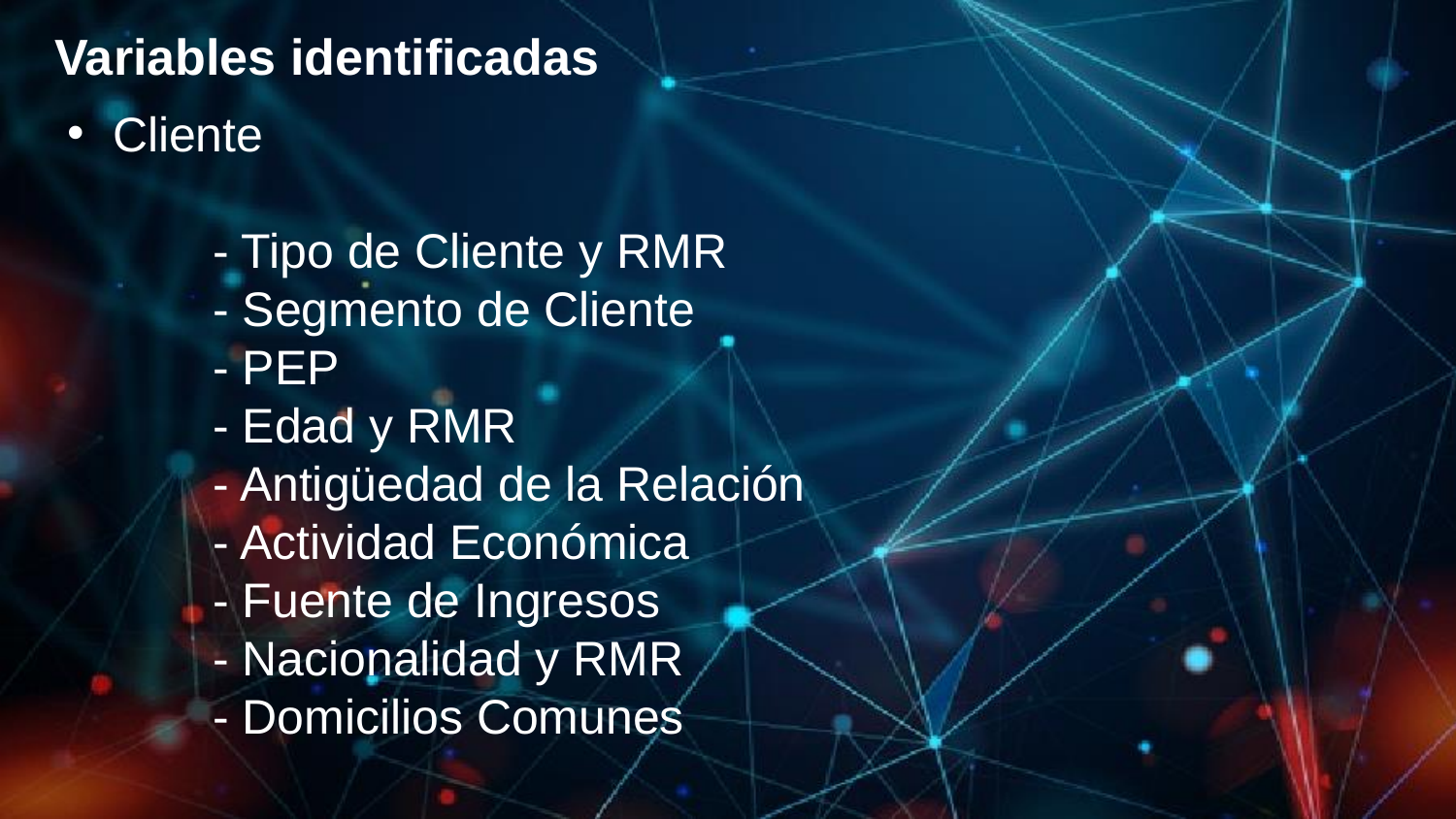

# Variables identificadas

Cliente

	- Tipo de Cliente y RMR
	- Segmento de Cliente
	- PEP
	- Edad y RMR
	- Antigüedad de la Relación
	- Actividad Económica
	- Fuente de Ingresos
	- Nacionalidad y RMR
	- Domicilios Comunes